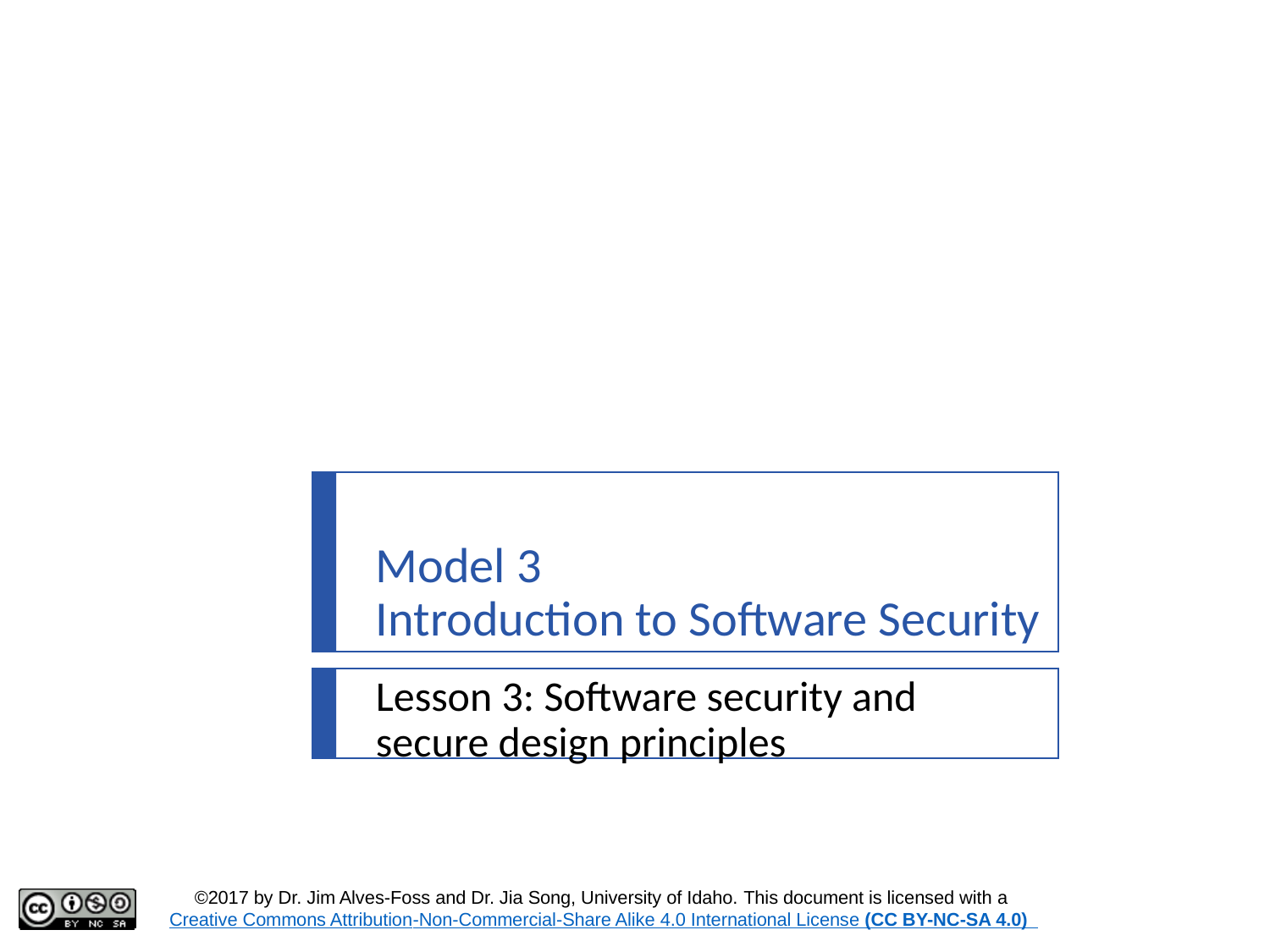

# Model 3 Introduction to Software Security

Lesson 3: Software security and secure design principles